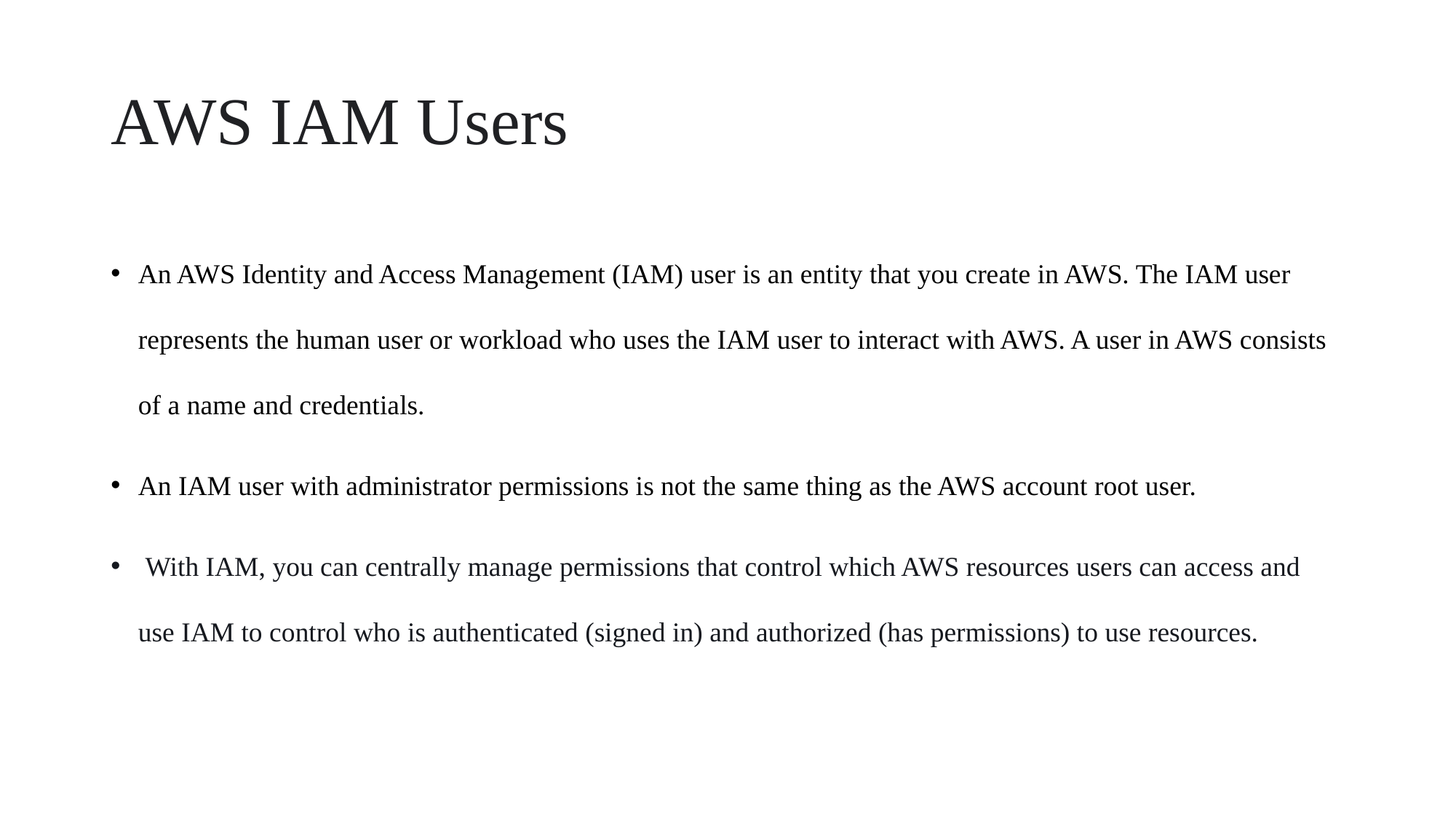

# AWS IAM Users
An AWS Identity and Access Management (IAM) user is an entity that you create in AWS. The IAM user represents the human user or workload who uses the IAM user to interact with AWS. A user in AWS consists of a name and credentials.
An IAM user with administrator permissions is not the same thing as the AWS account root user.
 With IAM, you can centrally manage permissions that control which AWS resources users can access and use IAM to control who is authenticated (signed in) and authorized (has permissions) to use resources.